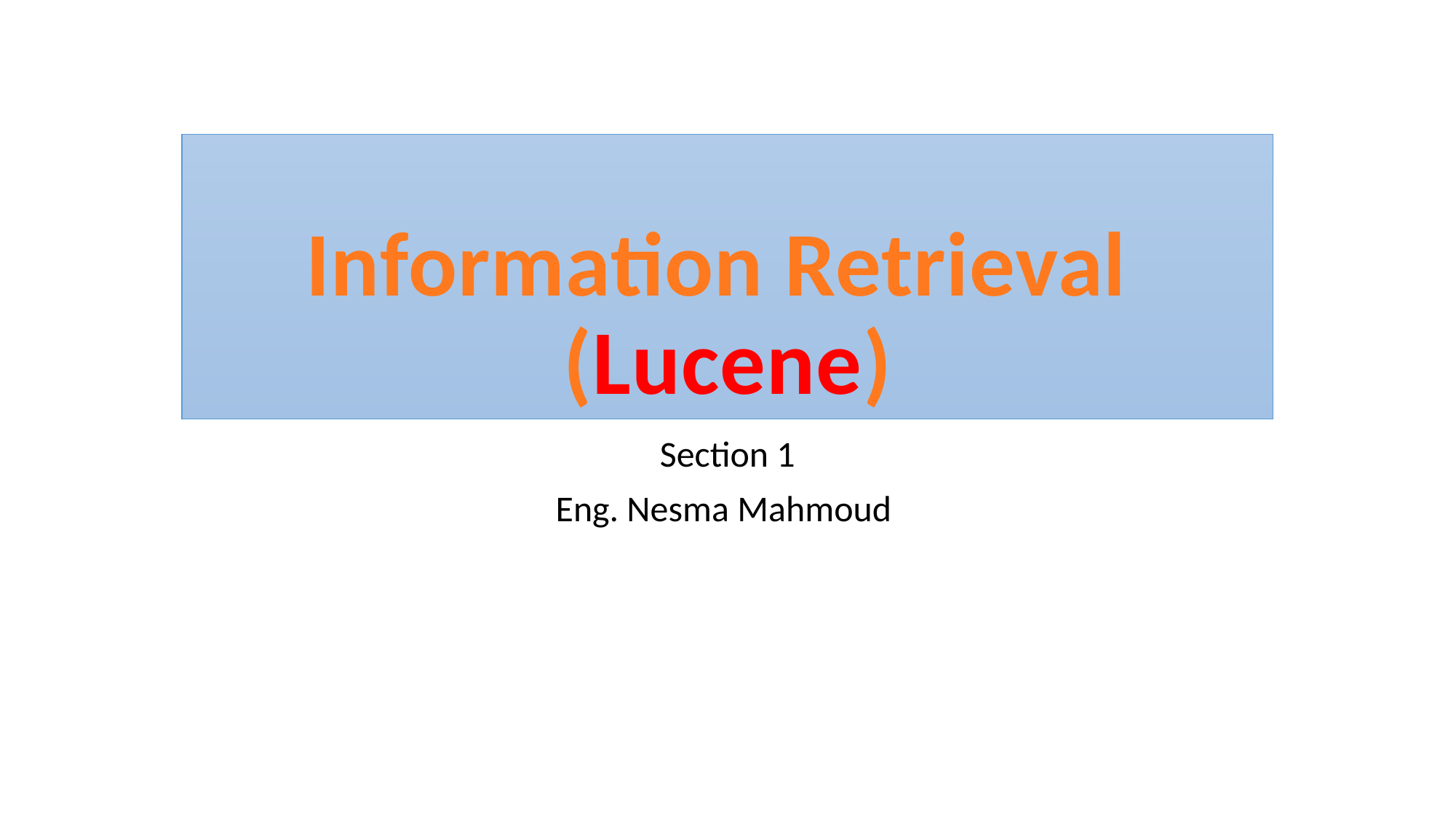

# Information Retrieval (Lucene)
Section 1
Eng. Nesma Mahmoud